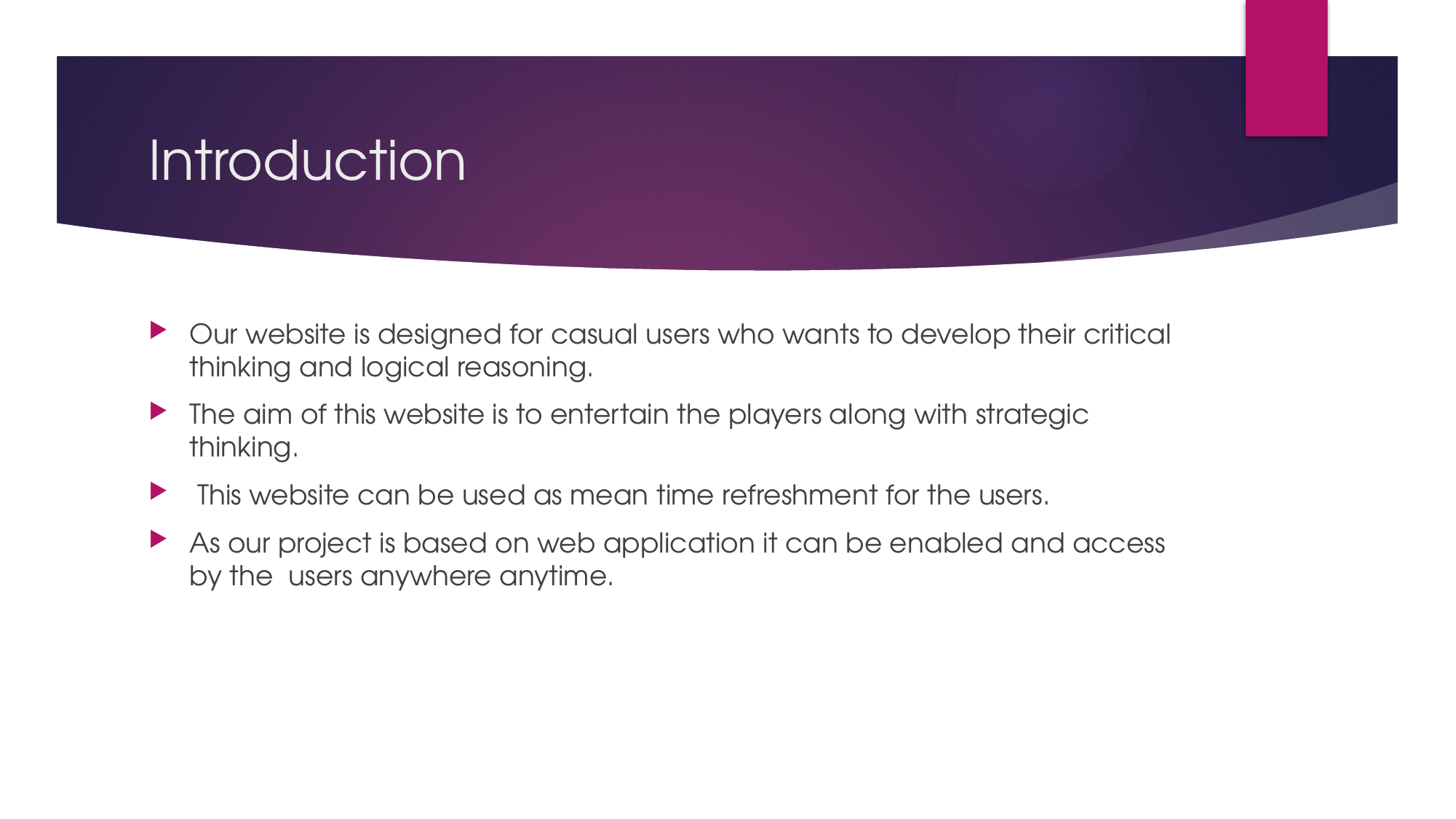

# Introduction
Our website is designed for casual users who wants to develop their critical thinking and logical reasoning.
The aim of this website is to entertain the players along with strategic thinking.
 This website can be used as mean time refreshment for the users.
As our project is based on web application it can be enabled and access by the  users anywhere anytime.